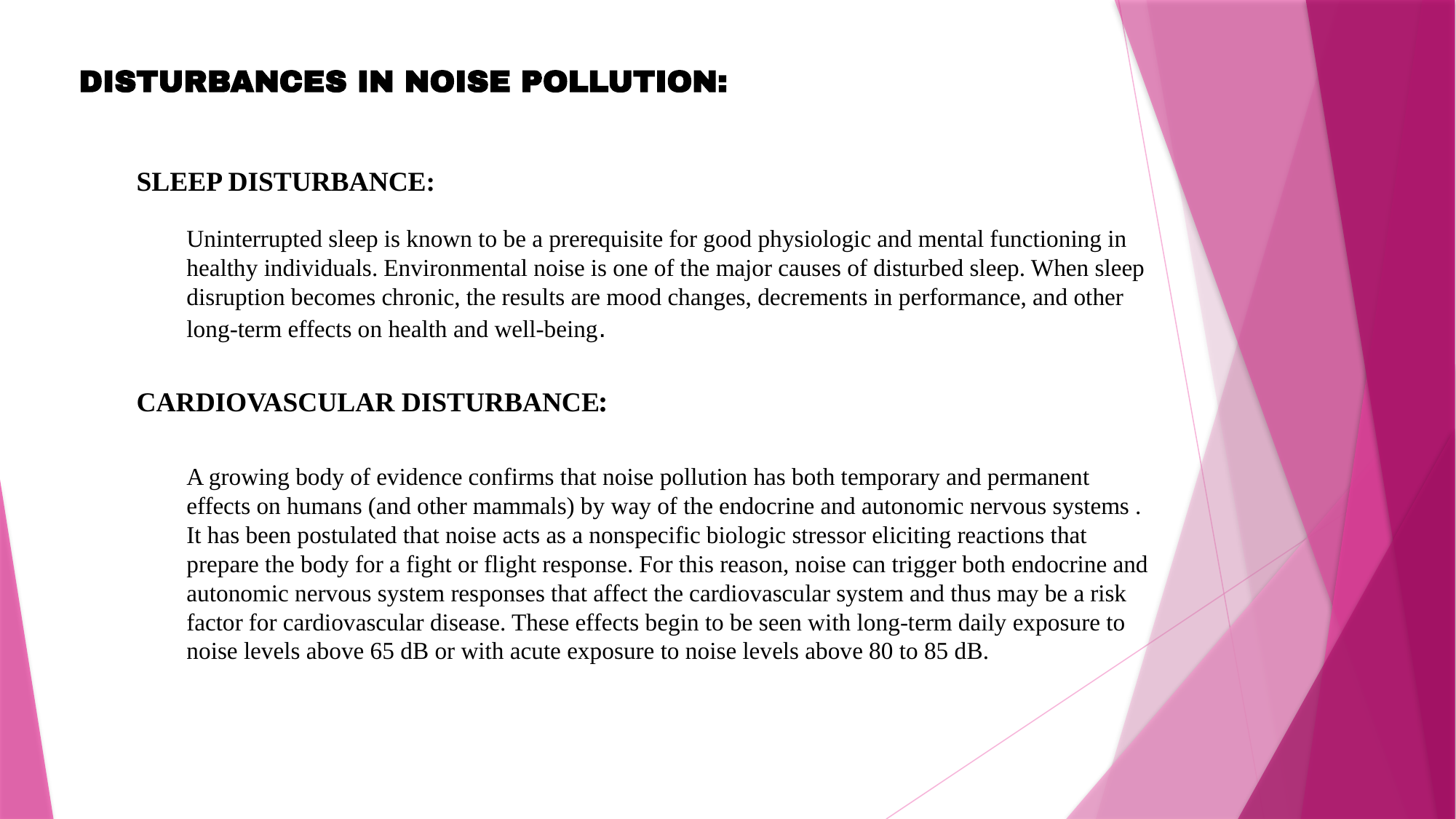

DISTURBANCES IN NOISE POLLUTION:
SLEEP DISTURBANCE:

Uninterrupted sleep is known to be a prerequisite for good physiologic and mental functioning in
healthy individuals. Environmental noise is one of the major causes of disturbed sleep. When sleep
disruption becomes chronic, the results are mood changes, decrements in performance, and other
long-term effects on health and well-being.

CARDIOVASCULAR DISTURBANCE:
A growing body of evidence confirms that noise pollution has both temporary and permanent
effects on humans (and other mammals) by way of the endocrine and autonomic nervous systems .
It has been postulated that noise acts as a nonspecific biologic stressor eliciting reactions that
prepare the body for a fight or flight response. For this reason, noise can trigger both endocrine and
autonomic nervous system responses that affect the cardiovascular system and thus may be a risk
factor for cardiovascular disease. These effects begin to be seen with long-term daily exposure to
noise levels above 65 dB or with acute exposure to noise levels above 80 to 85 dB.